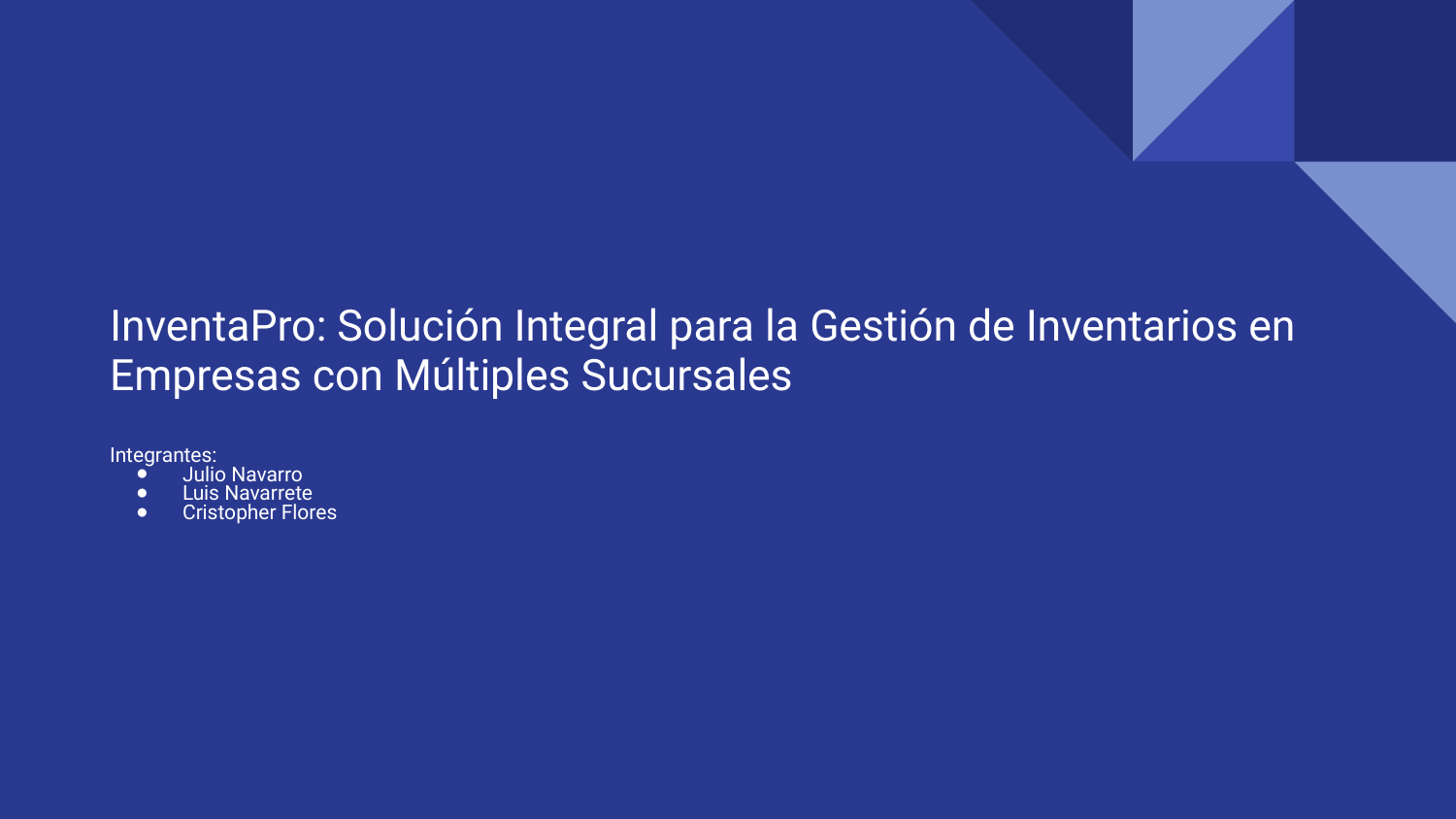

# InventaPro: Solución Integral para la Gestión de Inventarios en Empresas con Múltiples Sucursales
Integrantes:
Julio Navarro
Luis Navarrete
Cristopher Flores